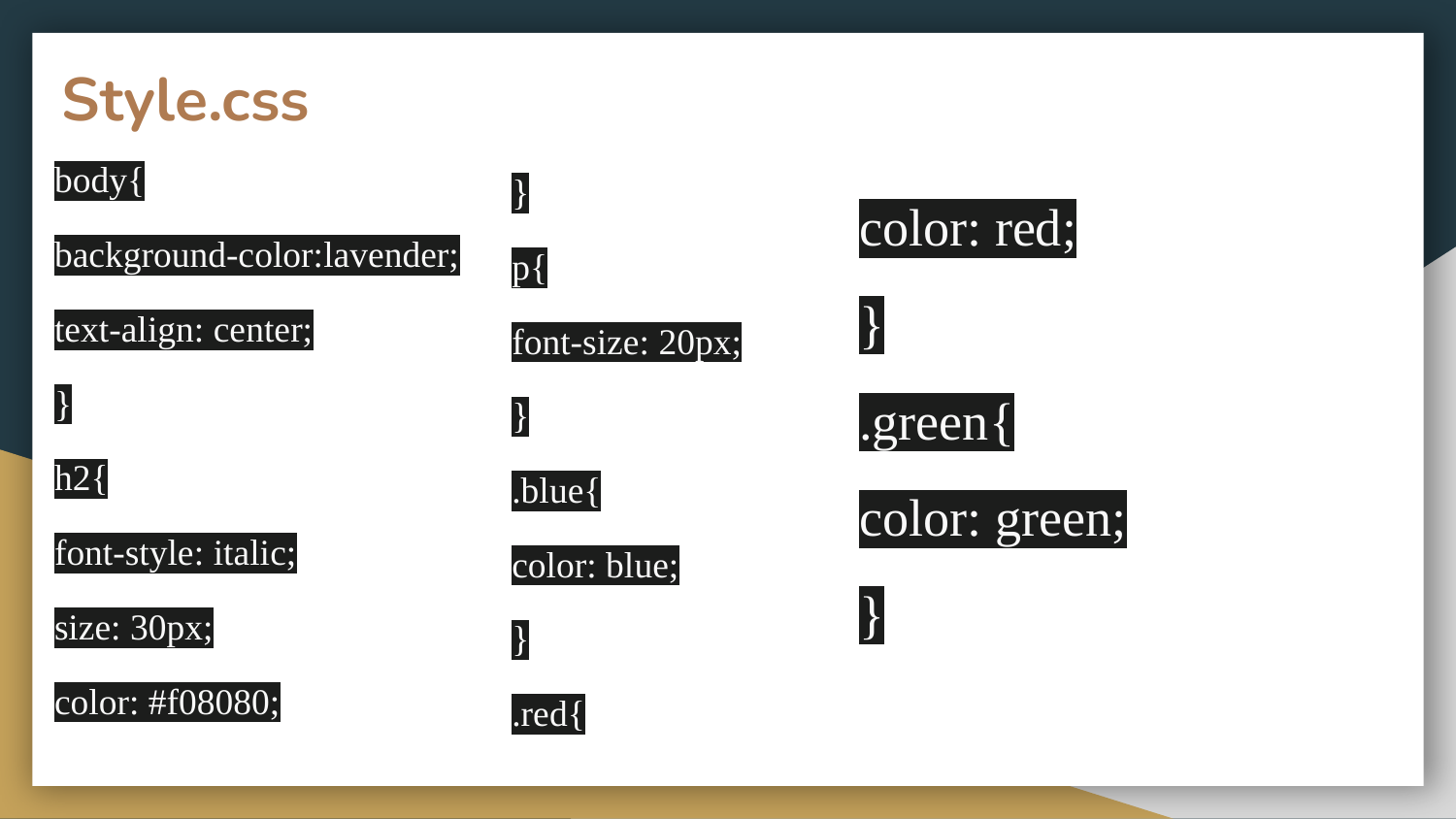

# Style.css
body{
background-color:lavender;
text-align: center;
}
h2{
font-style: italic;
size: 30px;
color: #f08080;

}
p{
font-size: 20px;
}
.blue{
color: blue;
}
.red{

color: red;
}
.green{
color: green;
}